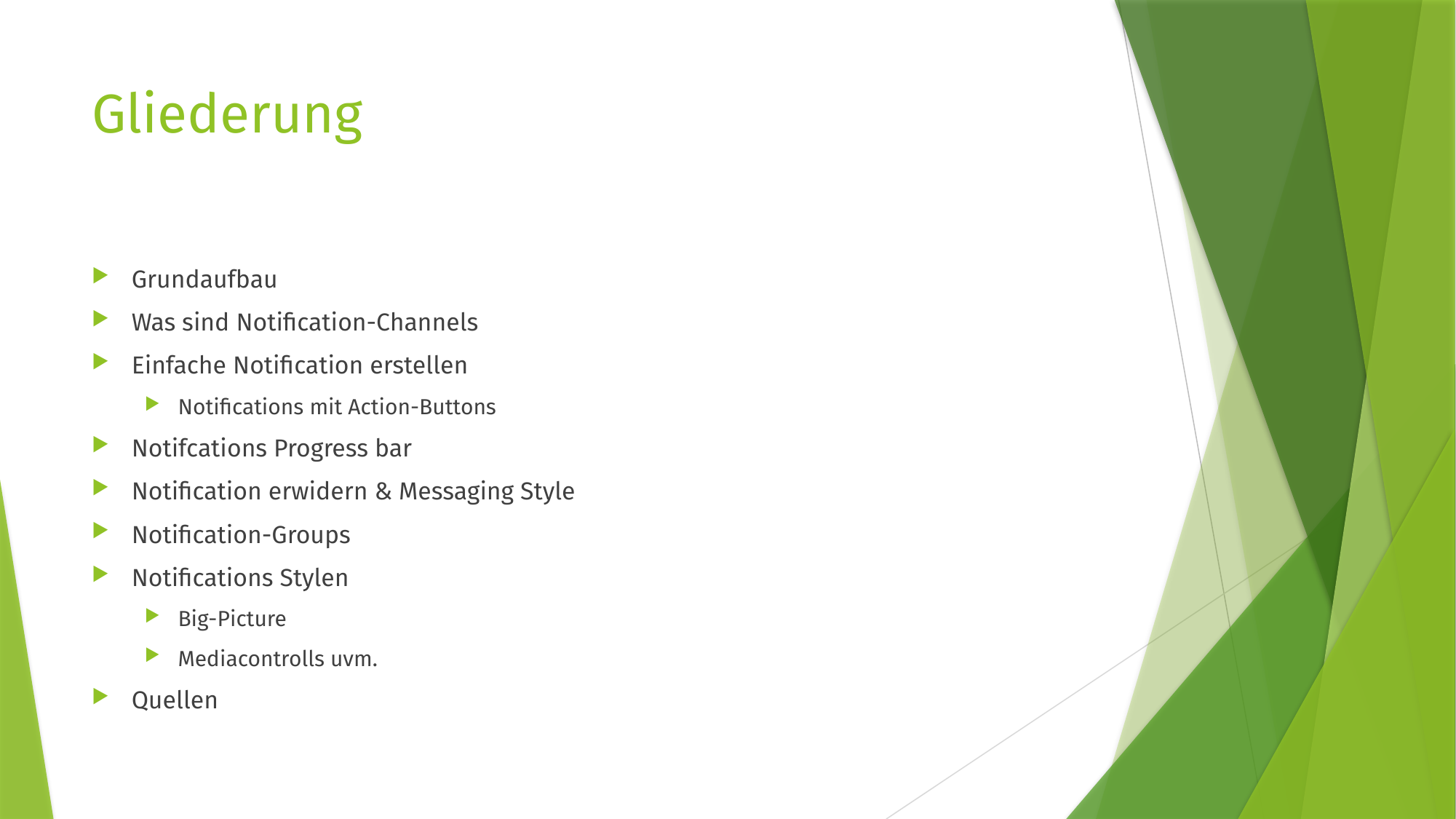

# Gliederung
Grundaufbau
Was sind Notification-Channels
Einfache Notification erstellen
Notifications mit Action-Buttons
Notifcations Progress bar
Notification erwidern & Messaging Style
Notification-Groups
Notifications Stylen
Big-Picture
Mediacontrolls uvm.
Quellen